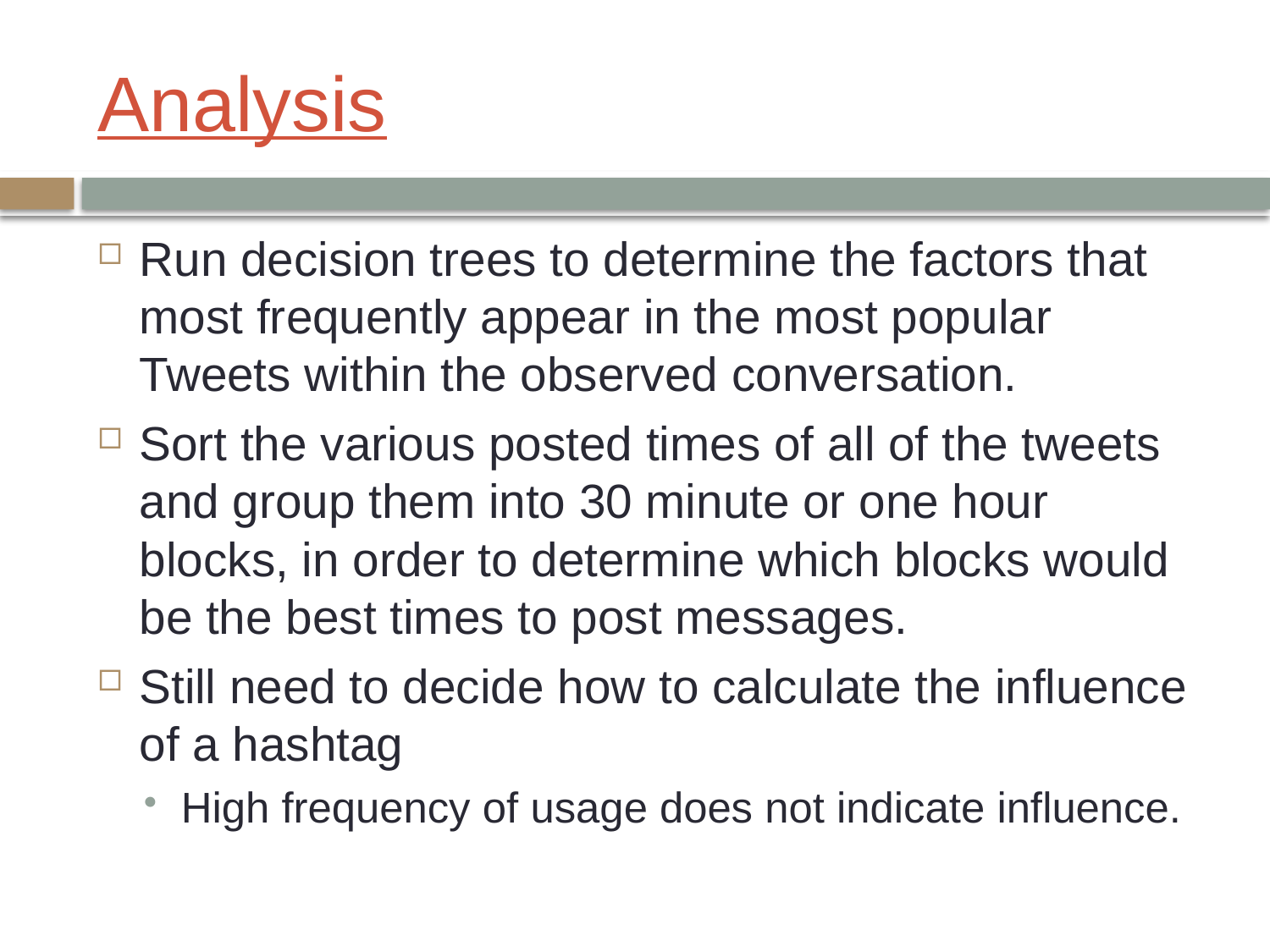

# Analysis
Run decision trees to determine the factors that most frequently appear in the most popular Tweets within the observed conversation.
Sort the various posted times of all of the tweets and group them into 30 minute or one hour blocks, in order to determine which blocks would be the best times to post messages.
Still need to decide how to calculate the influence of a hashtag
High frequency of usage does not indicate influence.